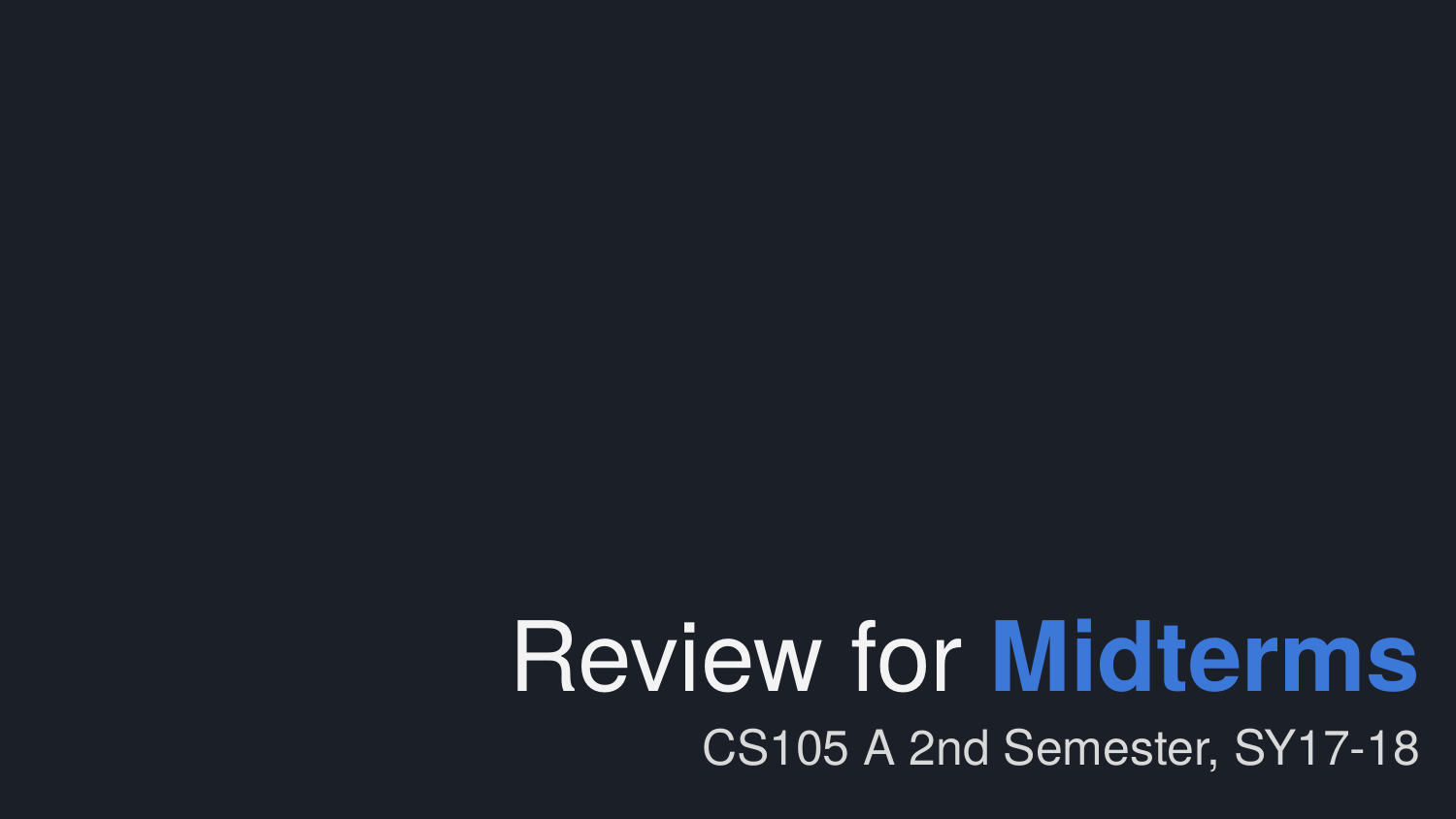

# Review for Midterms
CS105 A 2nd Semester, SY17-18